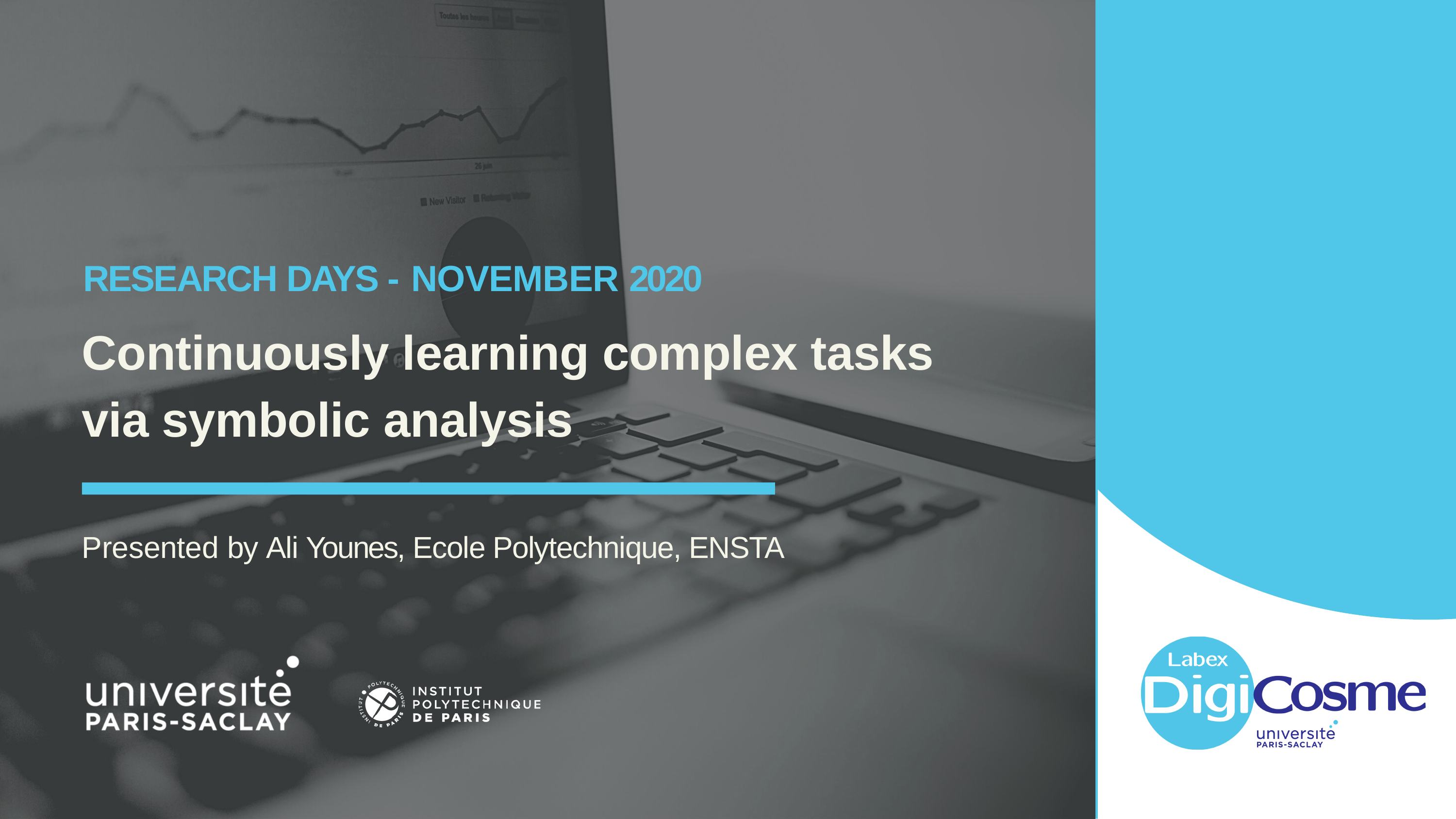

# RESEARCH DAYS - NOVEMBER 2020
Continuously learning complex tasks via symbolic analysis
Presented by Ali Younes, Ecole Polytechnique, ENSTA